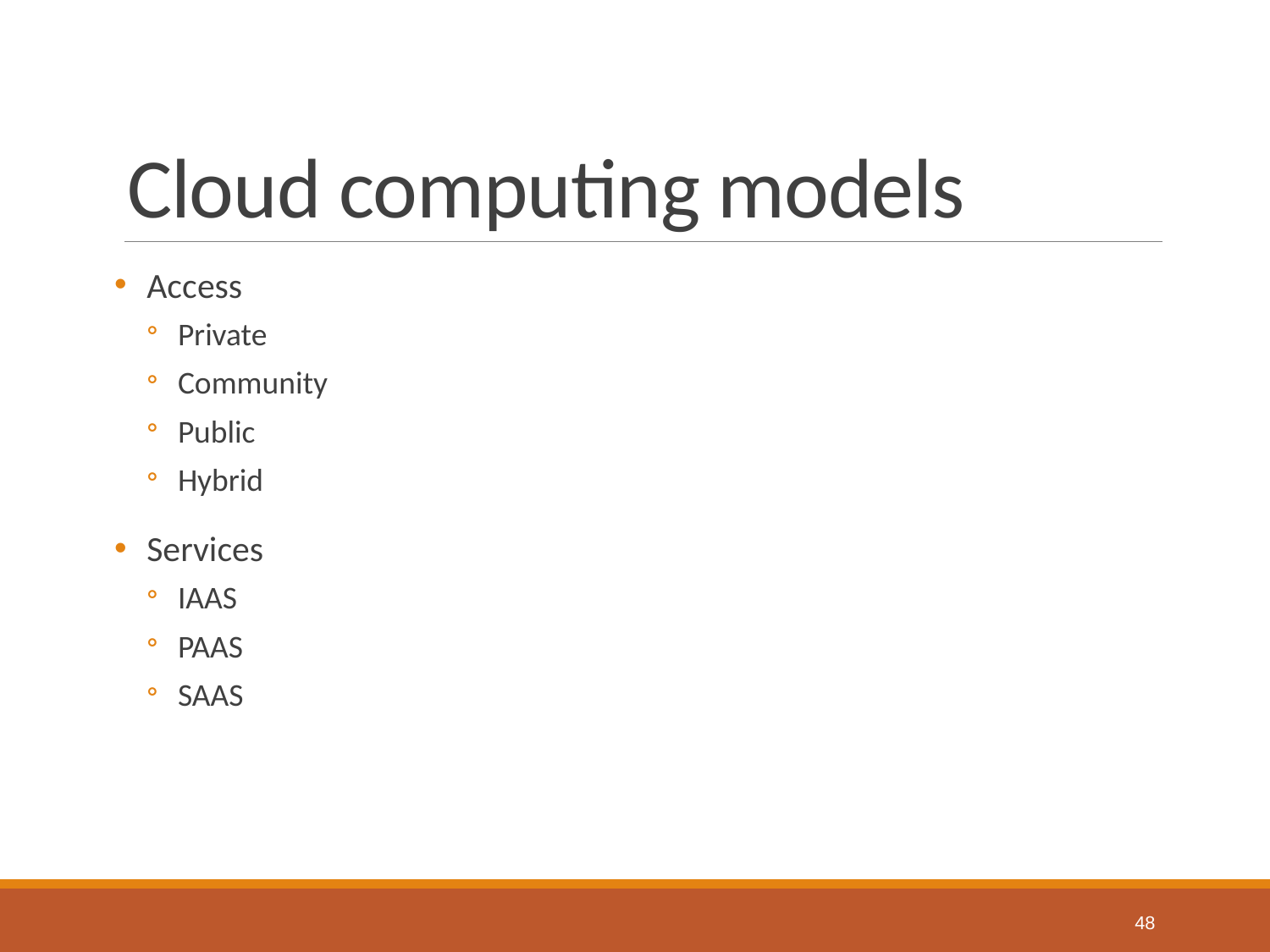

# Cloud computing models
Access
Private
Community
Public
Hybrid
Services
IAAS
PAAS
SAAS
48